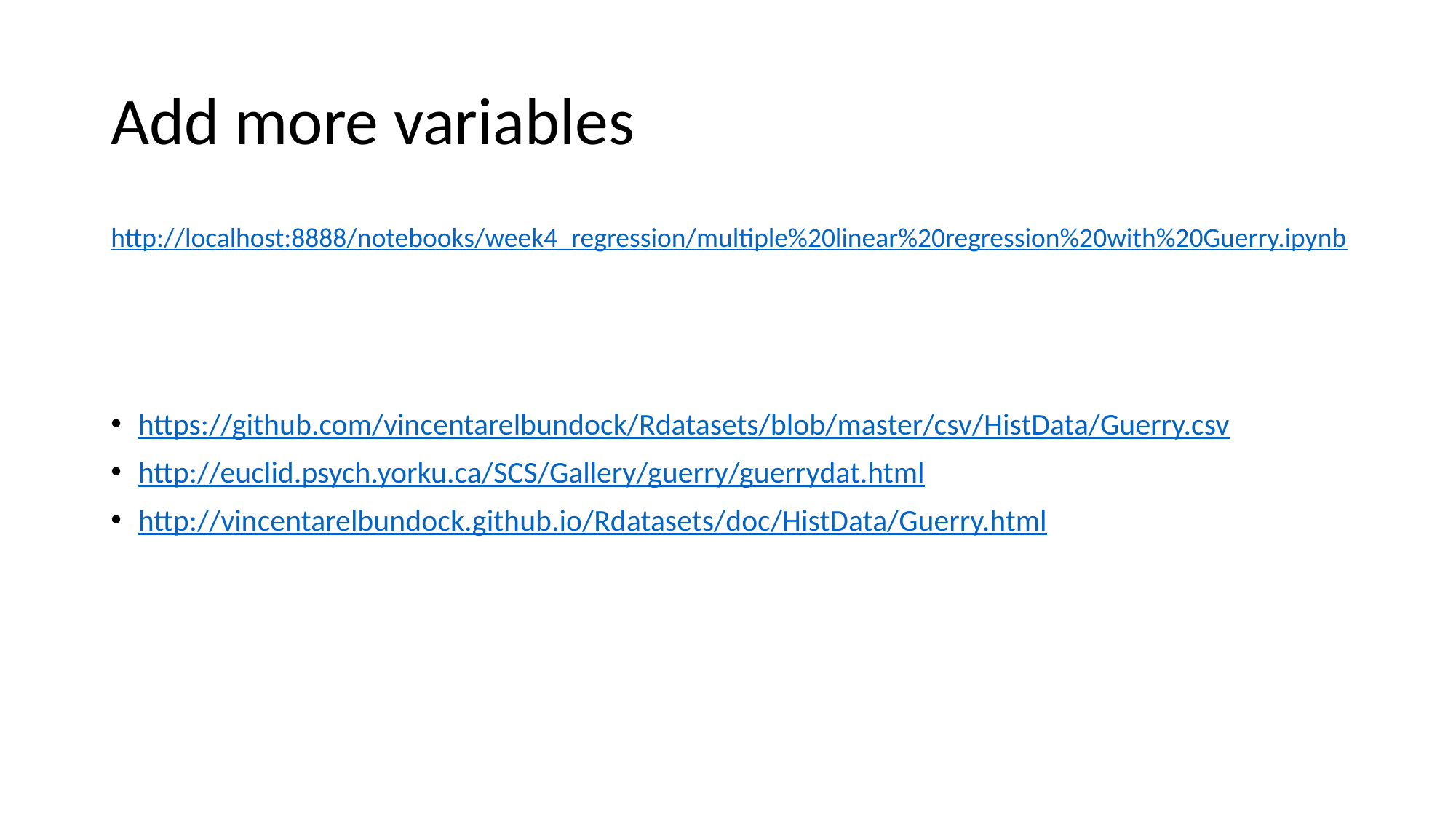

# Add more variables
http://localhost:8888/notebooks/week4_regression/multiple%20linear%20regression%20with%20Guerry.ipynb

https://github.com/vincentarelbundock/Rdatasets/blob/master/csv/HistData/Guerry.csv
http://euclid.psych.yorku.ca/SCS/Gallery/guerry/guerrydat.html
http://vincentarelbundock.github.io/Rdatasets/doc/HistData/Guerry.html